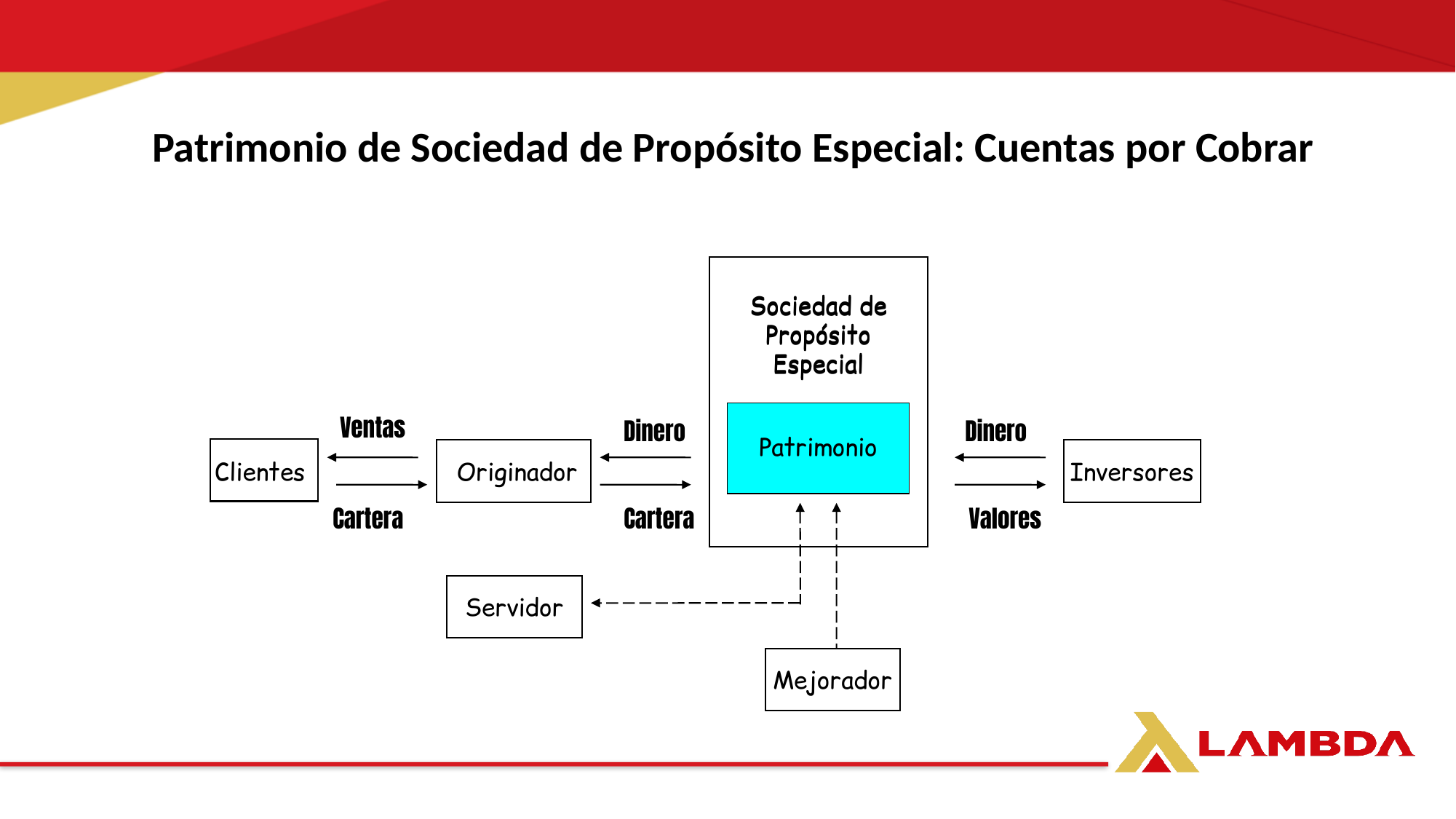

Patrimonio de Sociedad de Propósito Especial: Cuentas por Cobrar

Sociedad de Propósito Especial
Sociedad de Propósito Especial

Patrimonio
Ventas
Dinero
Dinero
Clientes
 Originador
Inversores

Cartera
Cartera
Valores

Servidor

Mejorador